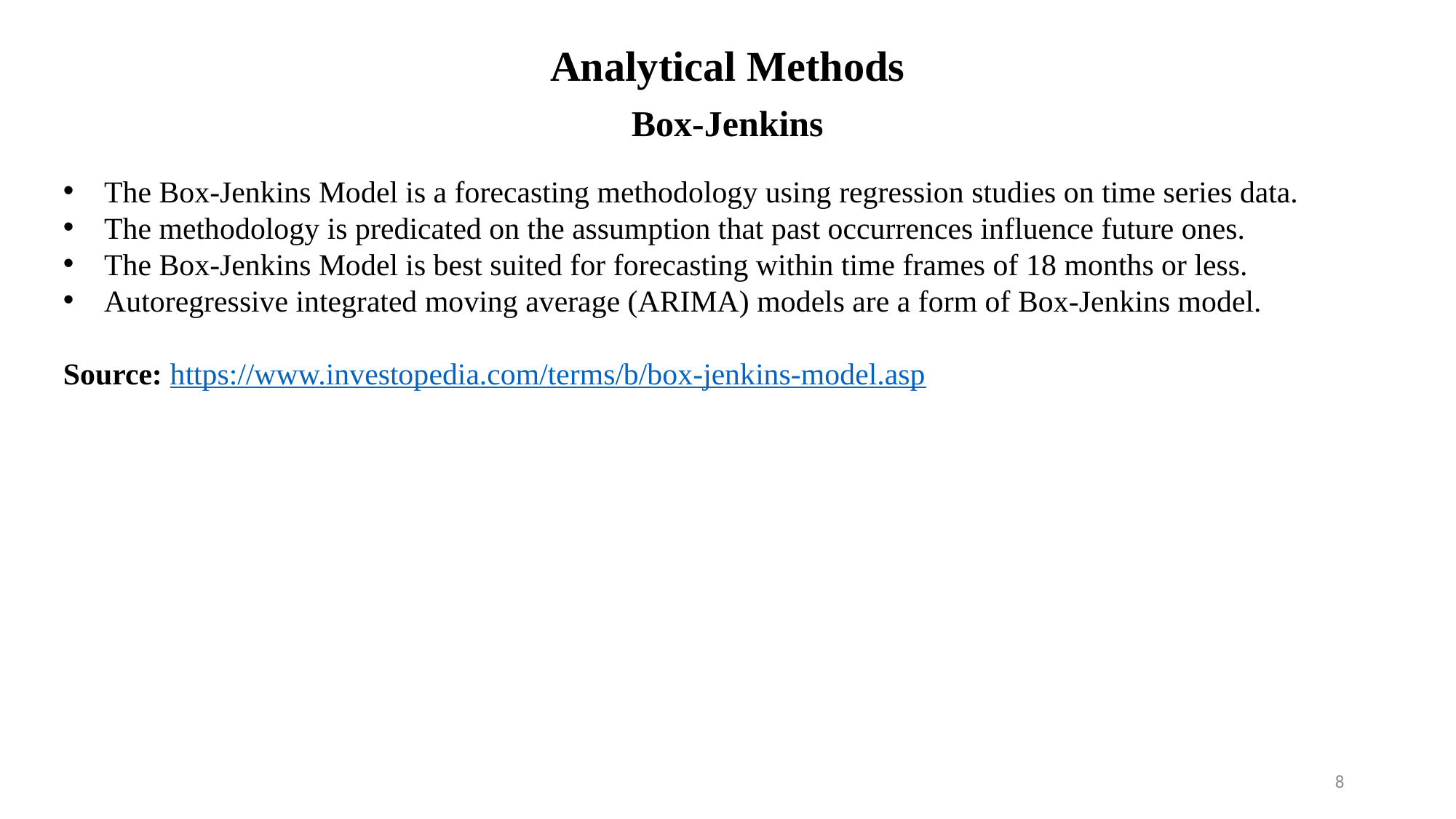

# Analytical Methods
Box-Jenkins
The Box-Jenkins Model is a forecasting methodology using regression studies on time series data.
The methodology is predicated on the assumption that past occurrences influence future ones.
The Box-Jenkins Model is best suited for forecasting within time frames of 18 months or less.
Autoregressive integrated moving average (ARIMA) models are a form of Box-Jenkins model.

Source: https://www.investopedia.com/terms/b/box-jenkins-model.asp
8